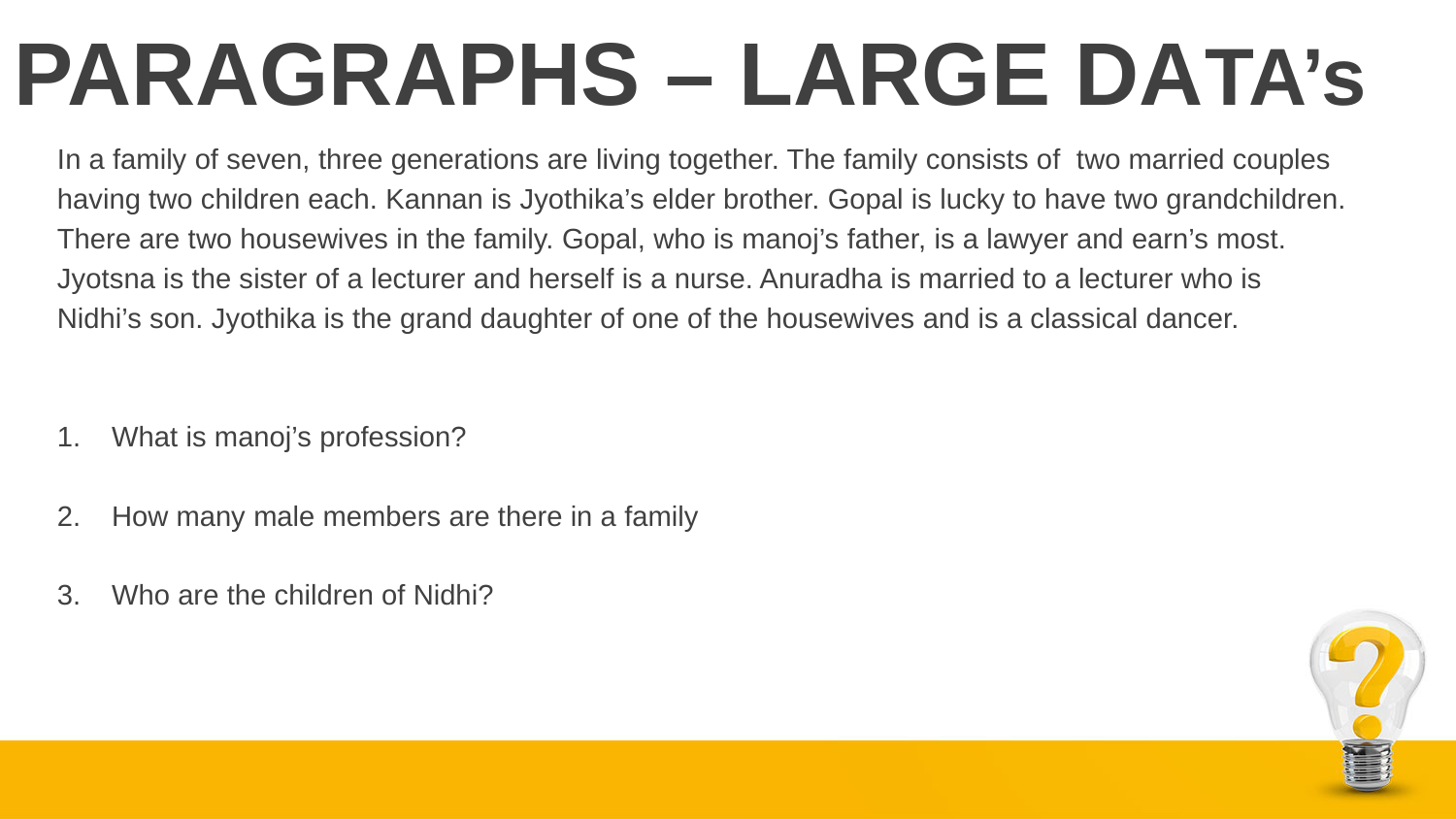

# PARAGRAPHS – LARGE DATA’s
In a family of seven, three generations are living together. The family consists of  two married couples
having two children each. Kannan is Jyothika’s elder brother. Gopal is lucky to have two grandchildren.
There are two housewives in the family. Gopal, who is manoj’s father, is a lawyer and earn’s most.
Jyotsna is the sister of a lecturer and herself is a nurse. Anuradha is married to a lecturer who is
Nidhi’s son. Jyothika is the grand daughter of one of the housewives and is a classical dancer.

What is manoj’s profession?

How many male members are there in a family

Who are the children of Nidhi?